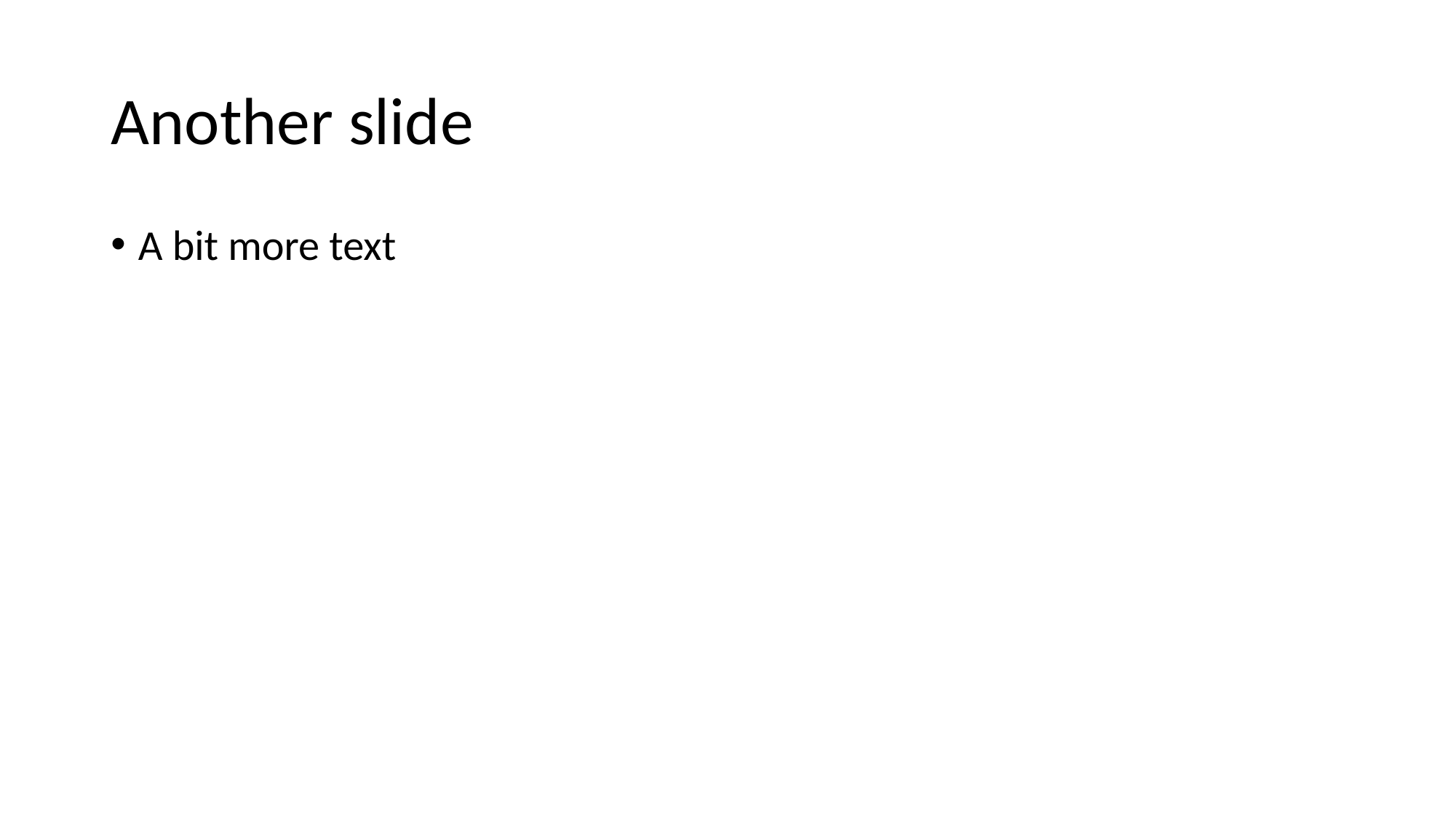

# Another slide
A bit more text